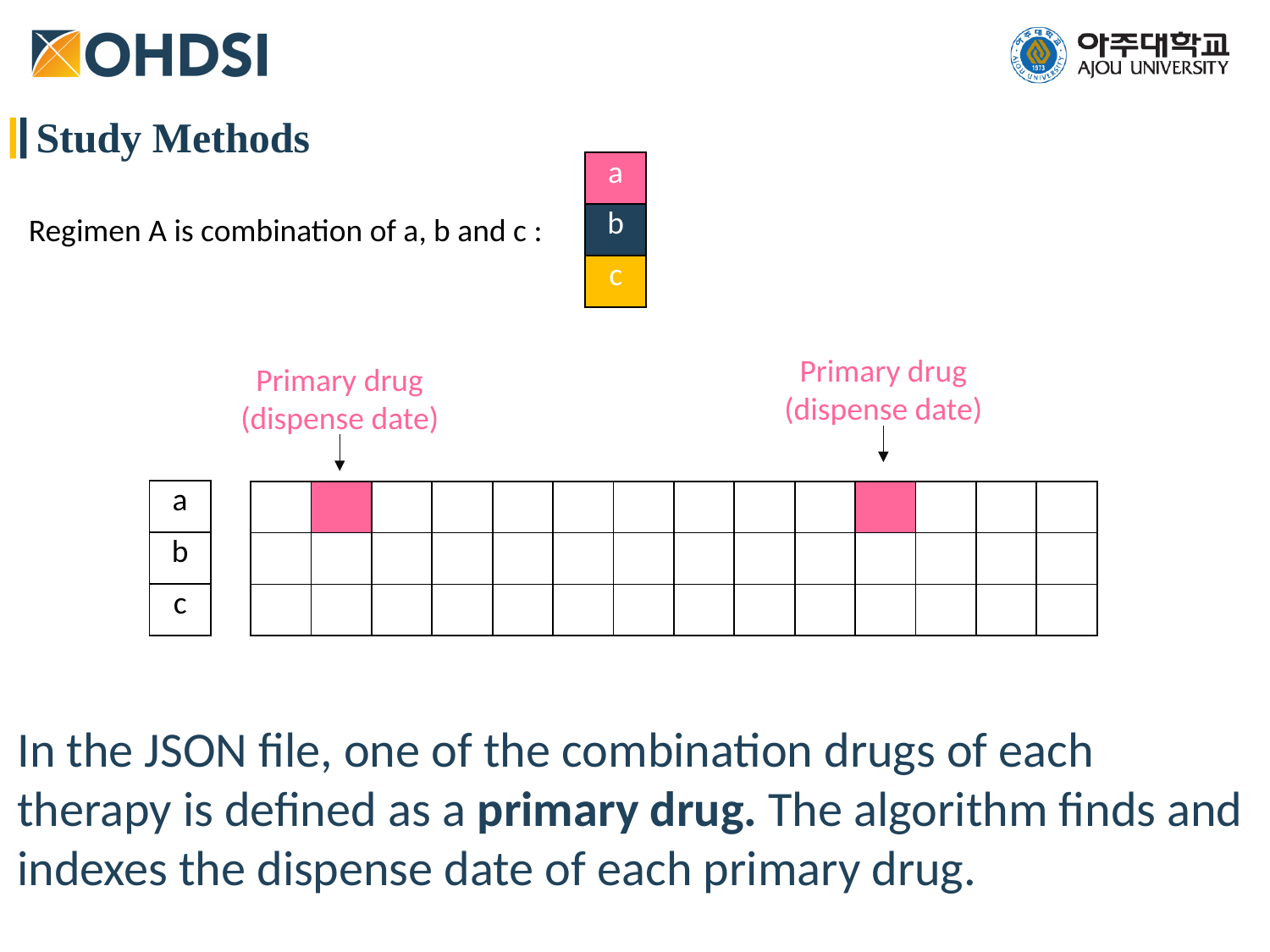

Study Methods

| a |
| --- |
| b |
| c |
Regimen A is combination of a, b and c :
Primary drug (dispense date)
Primary drug (dispense date)
| a |
| --- |
| b |
| c |
|  |  |  |  |  |  |  |  |  |  |  |  |  |  |
| --- | --- | --- | --- | --- | --- | --- | --- | --- | --- | --- | --- | --- | --- |
|  |  |  |  |  |  |  |  |  |  |  |  |  |  |
|  |  |  |  |  |  |  |  |  |  |  |  |  |  |
In the JSON file, one of the combination drugs of each therapy is defined as a primary drug. The algorithm finds and indexes the dispense date of each primary drug.